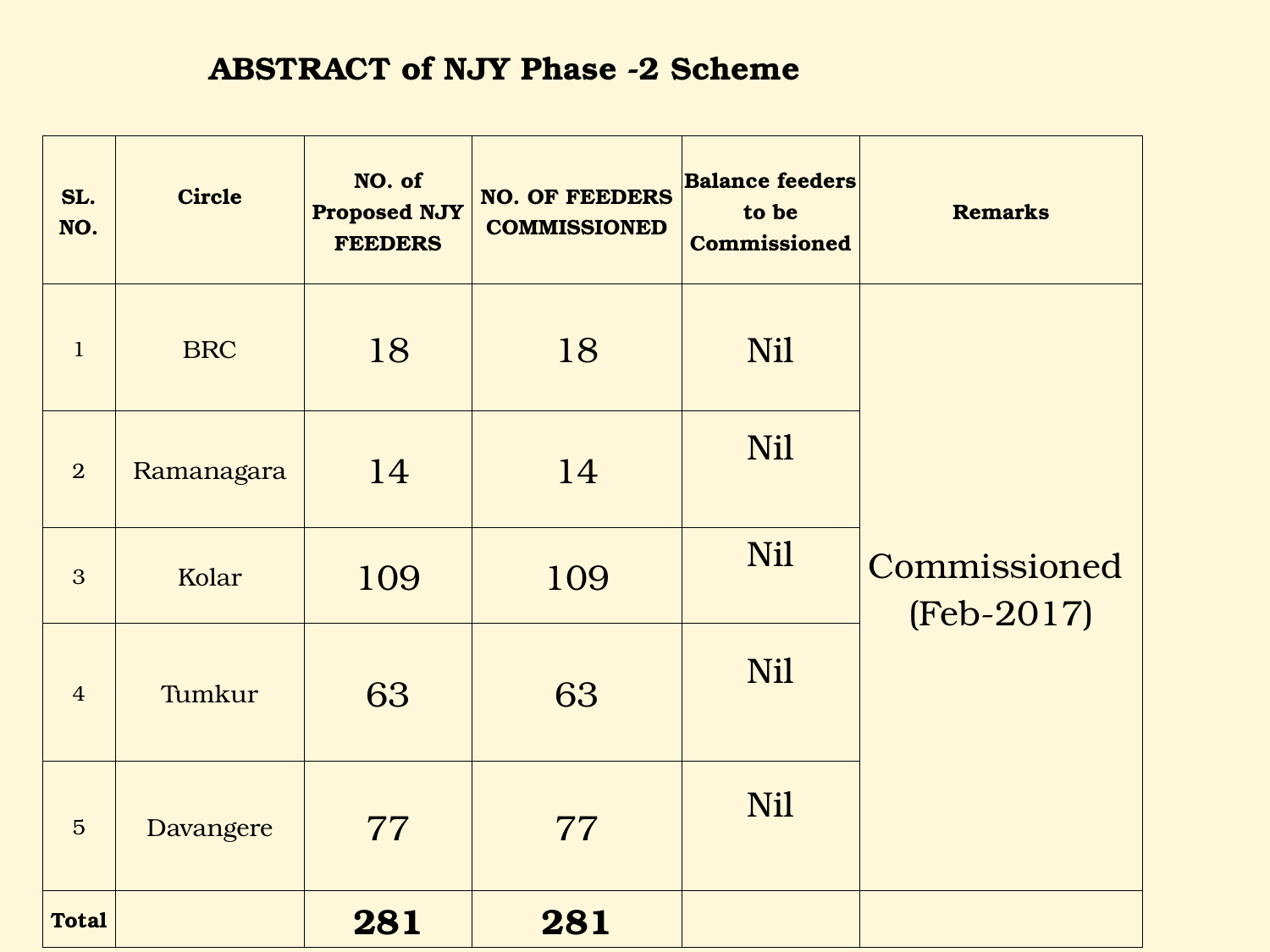

| ABSTRACT of NJY Phase -2 Scheme |  |  |  |  |  |
| --- | --- | --- | --- | --- | --- |
| SL. NO. | Circle | NO. of Proposed NJY FEEDERS | NO. OF FEEDERS COMMISSIONED | Balance feeders to be Commissioned | Remarks |
| 1 | BRC | 18 | 18 | Nil | Commissioned (Feb-2017) |
| 2 | Ramanagara | 14 | 14 | Nil |  |
| 3 | Kolar | 109 | 109 | Nil |  |
| 4 | Tumkur | 63 | 63 | Nil |  |
| 5 | Davangere | 77 | 77 | Nil |  |
| Total |  | 281 | 281 |  |  |